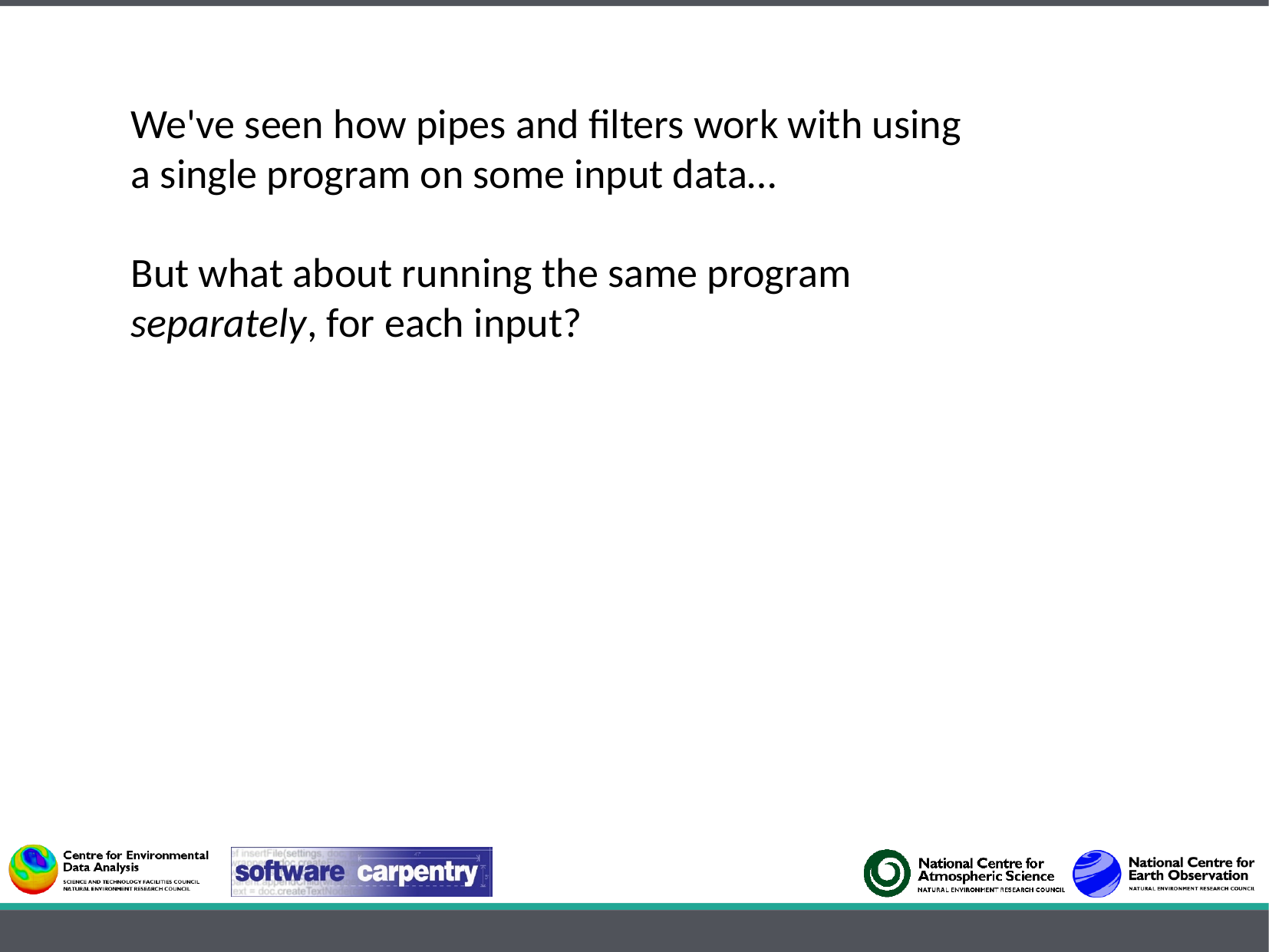

We've seen how pipes and filters work with using a single program on some input data…

But what about running the same program separately, for each input?